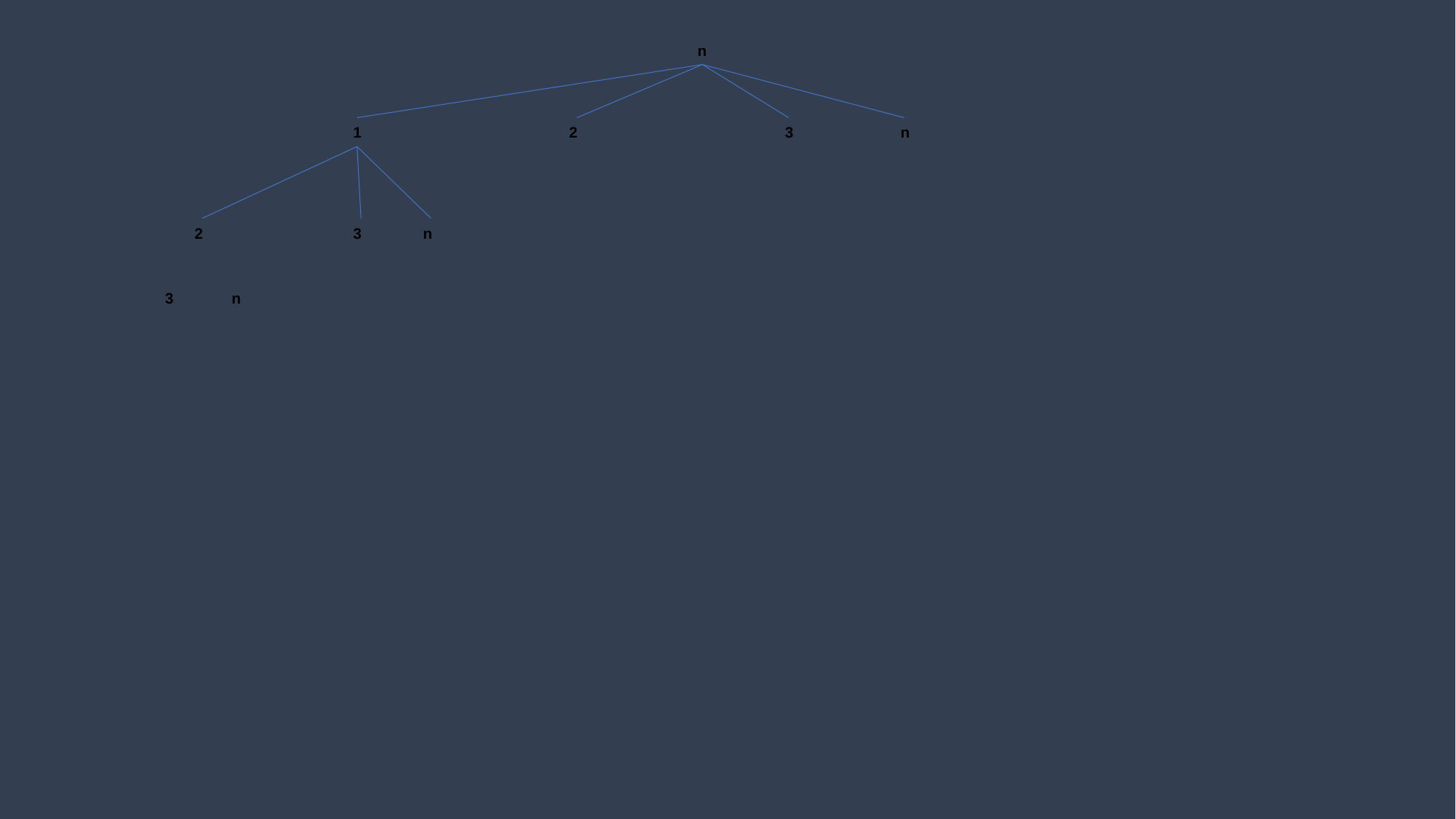

n
1
2
3
n
2
3
n
3
n